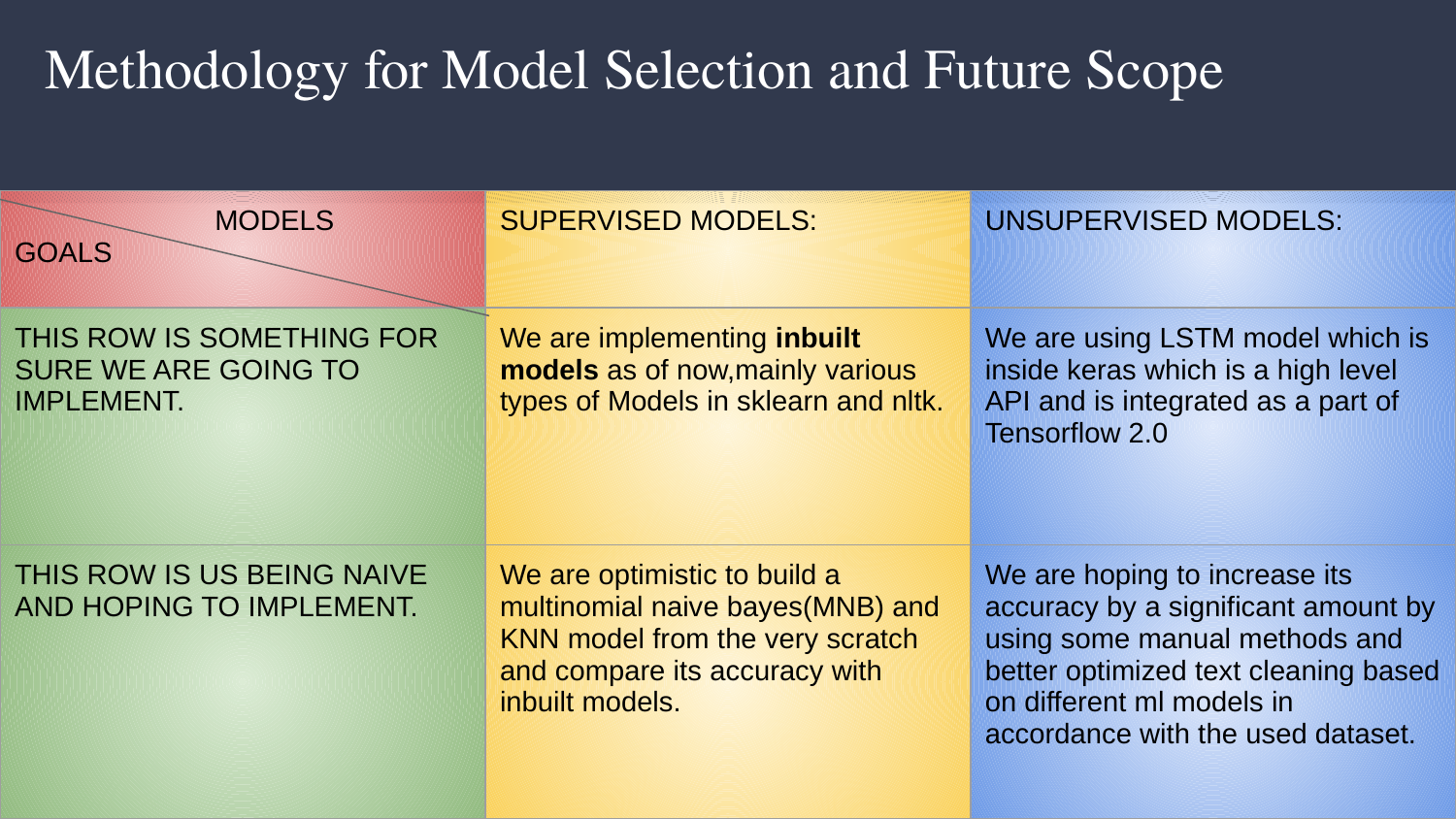

Methodology for Model Selection and Future Scope
| MODELS GOALS | SUPERVISED MODELS: | UNSUPERVISED MODELS: |
| --- | --- | --- |
| THIS ROW IS SOMETHING FOR SURE WE ARE GOING TO IMPLEMENT. | We are implementing inbuilt models as of now,mainly various types of Models in sklearn and nltk. | We are using LSTM model which is inside keras which is a high level API and is integrated as a part of Tensorflow 2.0 |
| THIS ROW IS US BEING NAIVE AND HOPING TO IMPLEMENT. | We are optimistic to build a multinomial naive bayes(MNB) and KNN model from the very scratch and compare its accuracy with inbuilt models. | We are hoping to increase its accuracy by a significant amount by using some manual methods and better optimized text cleaning based on different ml models in accordance with the used dataset. |